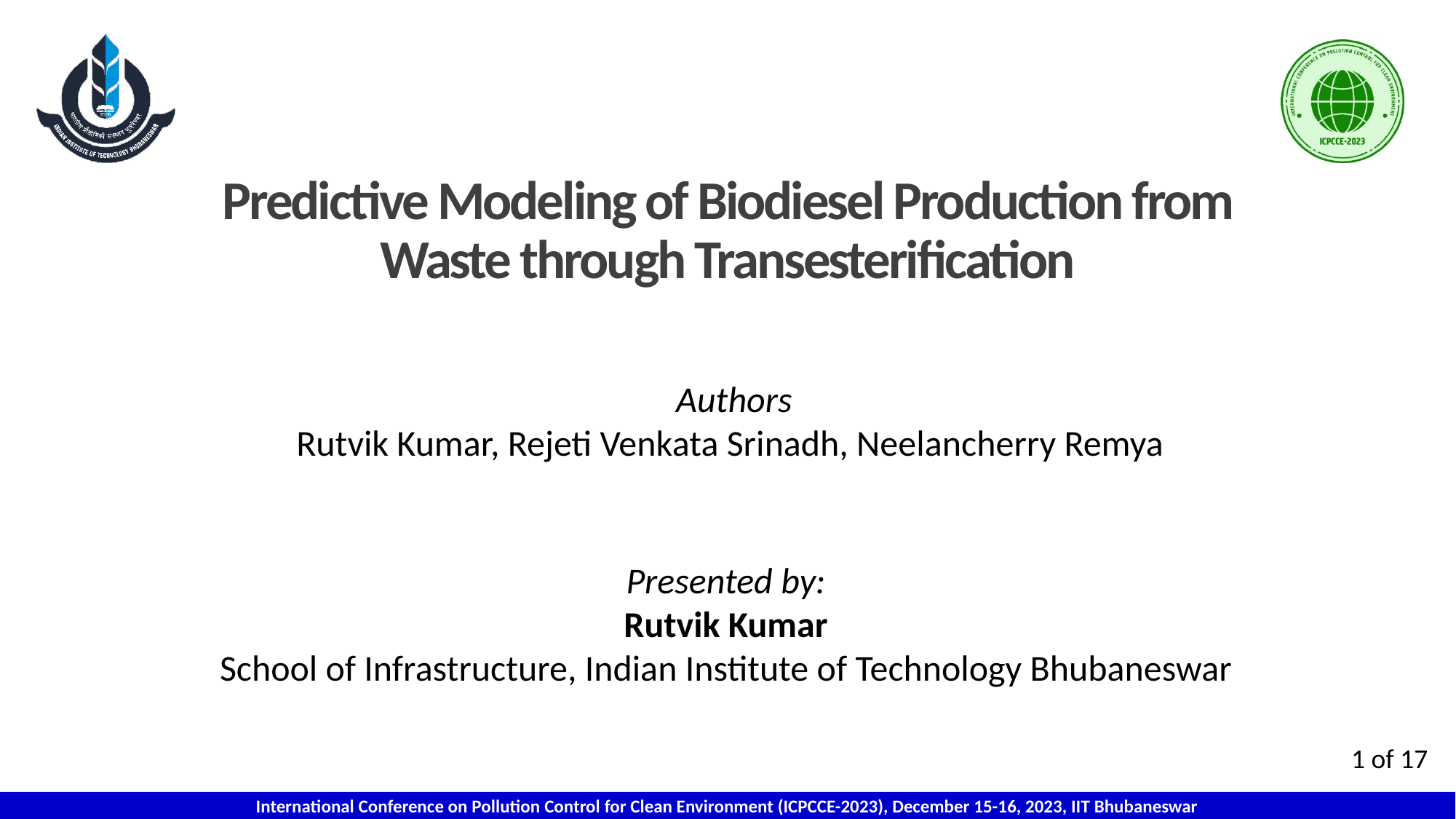

# Predictive Modeling of Biodiesel Production from Waste through Transesterification
Authors
Rutvik Kumar, Rejeti Venkata Srinadh, Neelancherry Remya

Presented by:
Rutvik Kumar
School of Infrastructure, Indian Institute of Technology Bhubaneswar
1 of 17